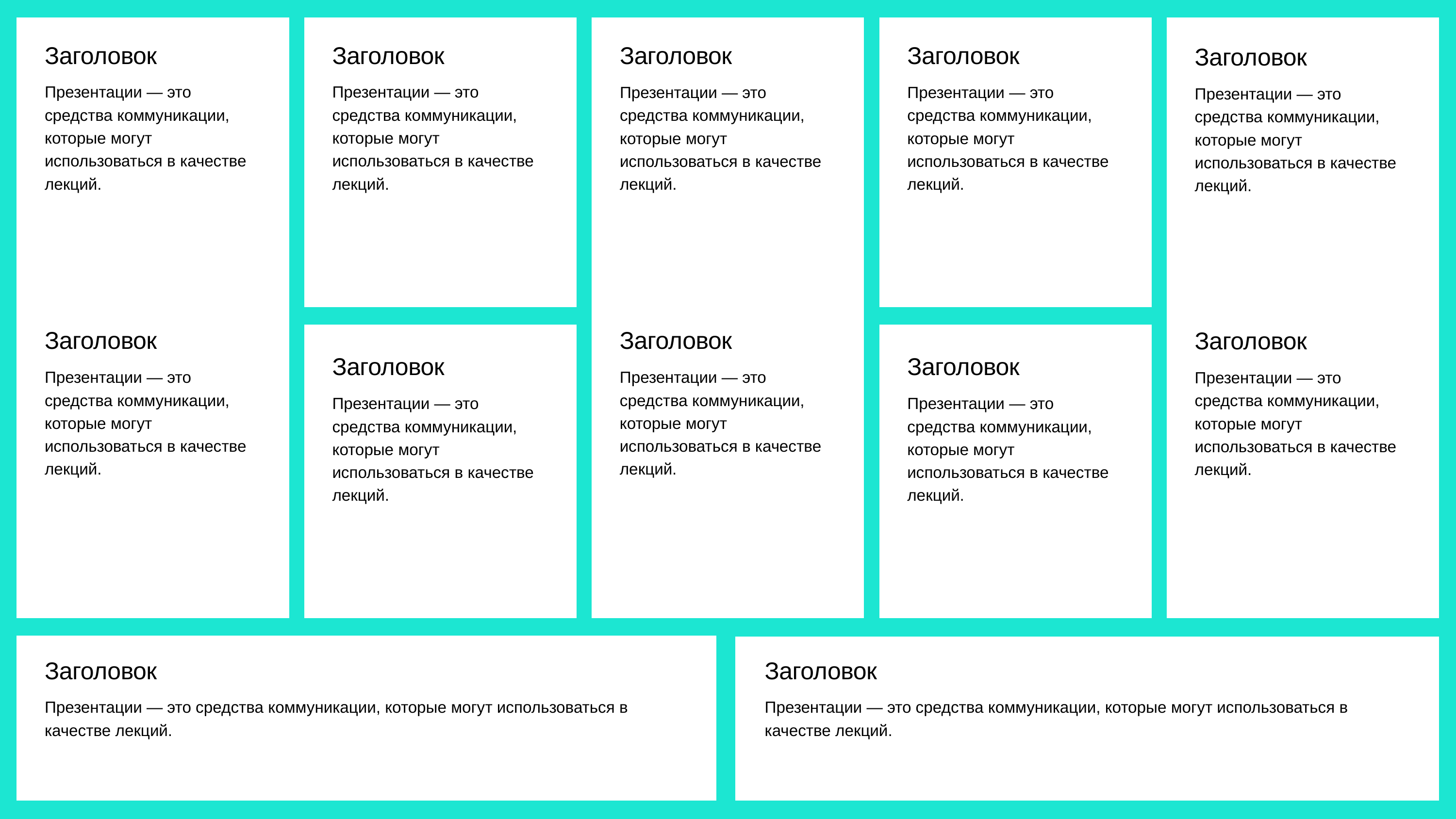

Заголовок
Презентации — это средства коммуникации, которые могут использоваться в качестве лекций.
Заголовок
Презентации — это средства коммуникации, которые могут использоваться в качестве лекций.
Заголовок
Презентации — это средства коммуникации, которые могут использоваться в качестве лекций.
Заголовок
Презентации — это средства коммуникации, которые могут использоваться в качестве лекций.
Заголовок
Презентации — это средства коммуникации, которые могут использоваться в качестве лекций.
Заголовок
Презентации — это средства коммуникации, которые могут использоваться в качестве лекций.

Заголовок
Презентации — это средства коммуникации, которые могут использоваться в качестве лекций.

Заголовок
Презентации — это средства коммуникации, которые могут использоваться в качестве лекций.
Заголовок
Презентации — это средства коммуникации, которые могут использоваться в качестве лекций.
Заголовок
Презентации — это средства коммуникации, которые могут использоваться в качестве лекций.

Заголовок
Презентации — это средства коммуникации, которые могут использоваться в качестве лекций.
Заголовок
Презентации — это средства коммуникации, которые могут использоваться в качестве лекций.